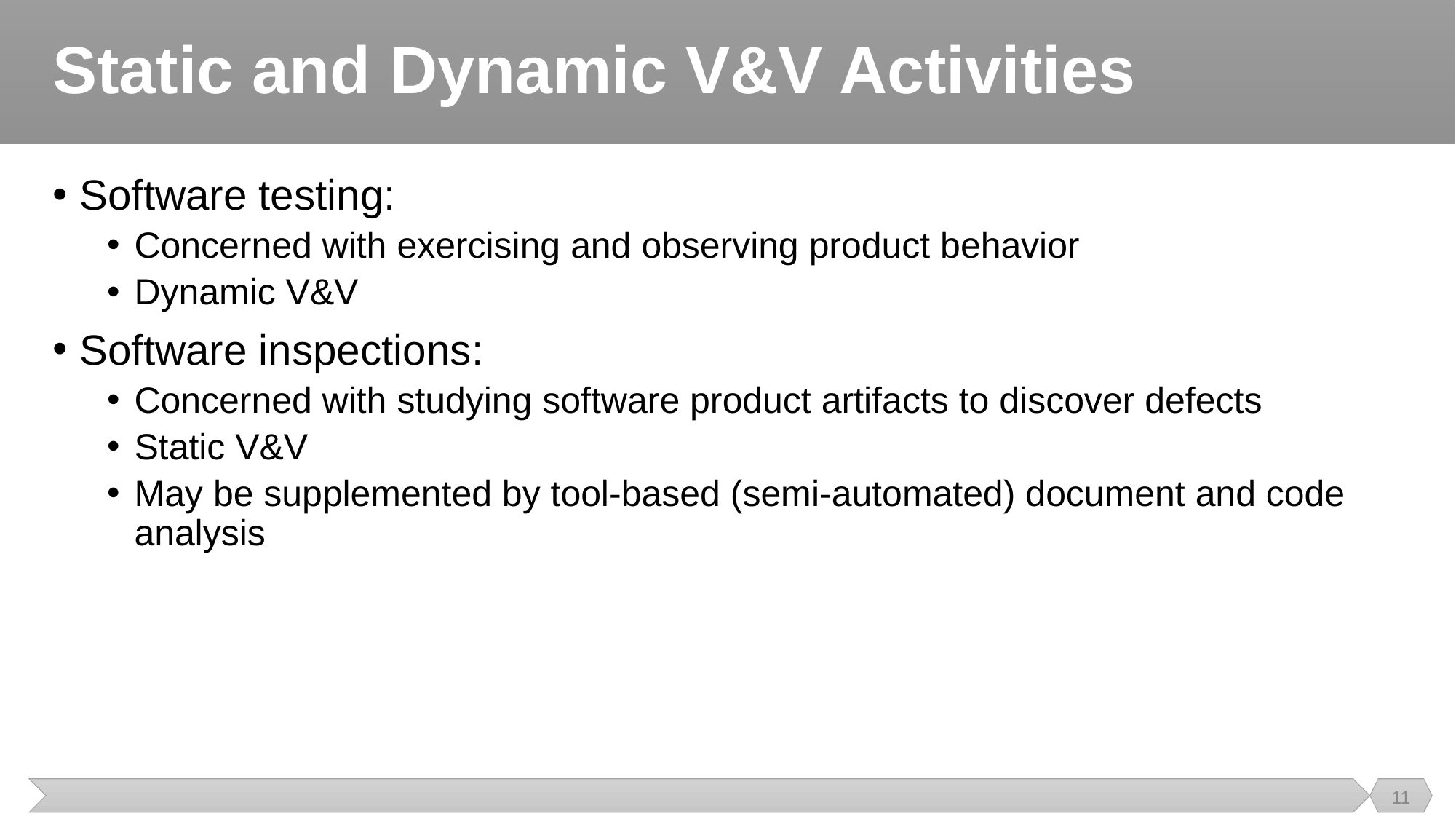

# Static and Dynamic V&V Activities
Software testing:
Concerned with exercising and observing product behavior
Dynamic V&V
Software inspections:
Concerned with studying software product artifacts to discover defects
Static V&V
May be supplemented by tool-based (semi-automated) document and code analysis
11